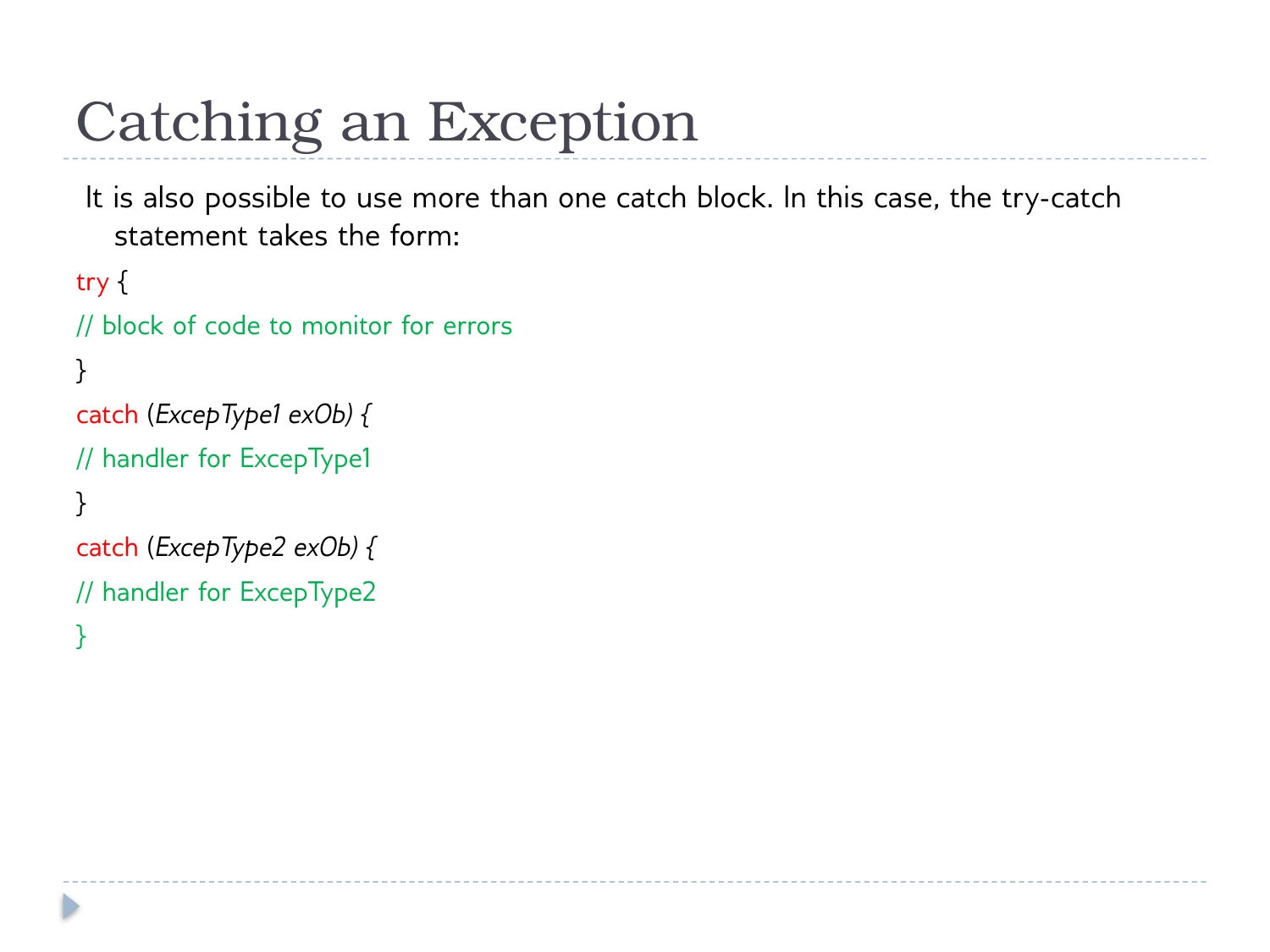

# Catching an Exception
 It is also possible to use more than one catch block. In this case, the try-catch statement takes the form:
try {
// block of code to monitor for errors
}
catch (ExcepType1 exOb) {
// handler for ExcepType1
}
catch (ExcepType2 exOb) {
// handler for ExcepType2
}